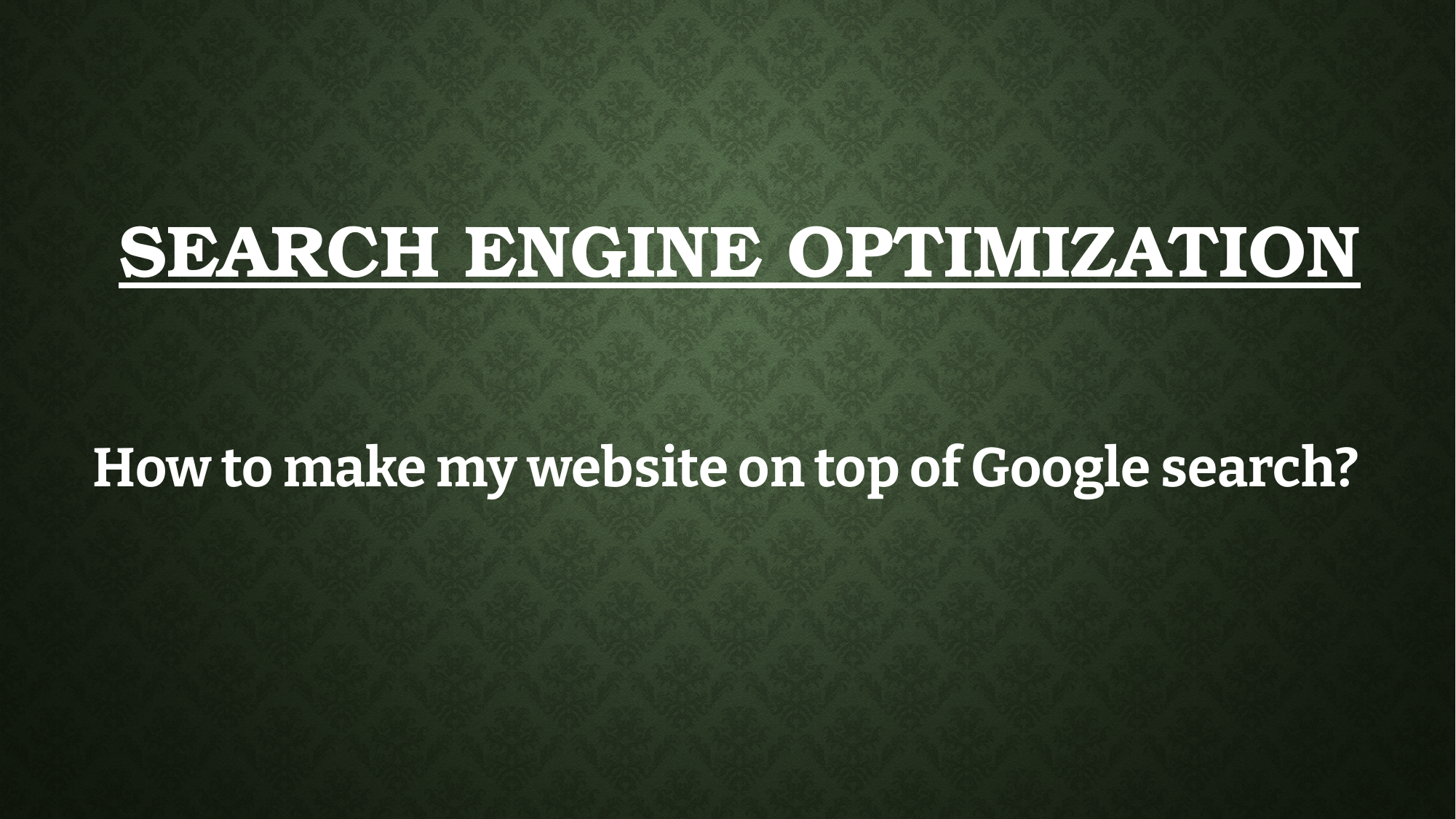

# SEARCH ENGINE OPTIMIZATION
How to make my website on top of Google search?